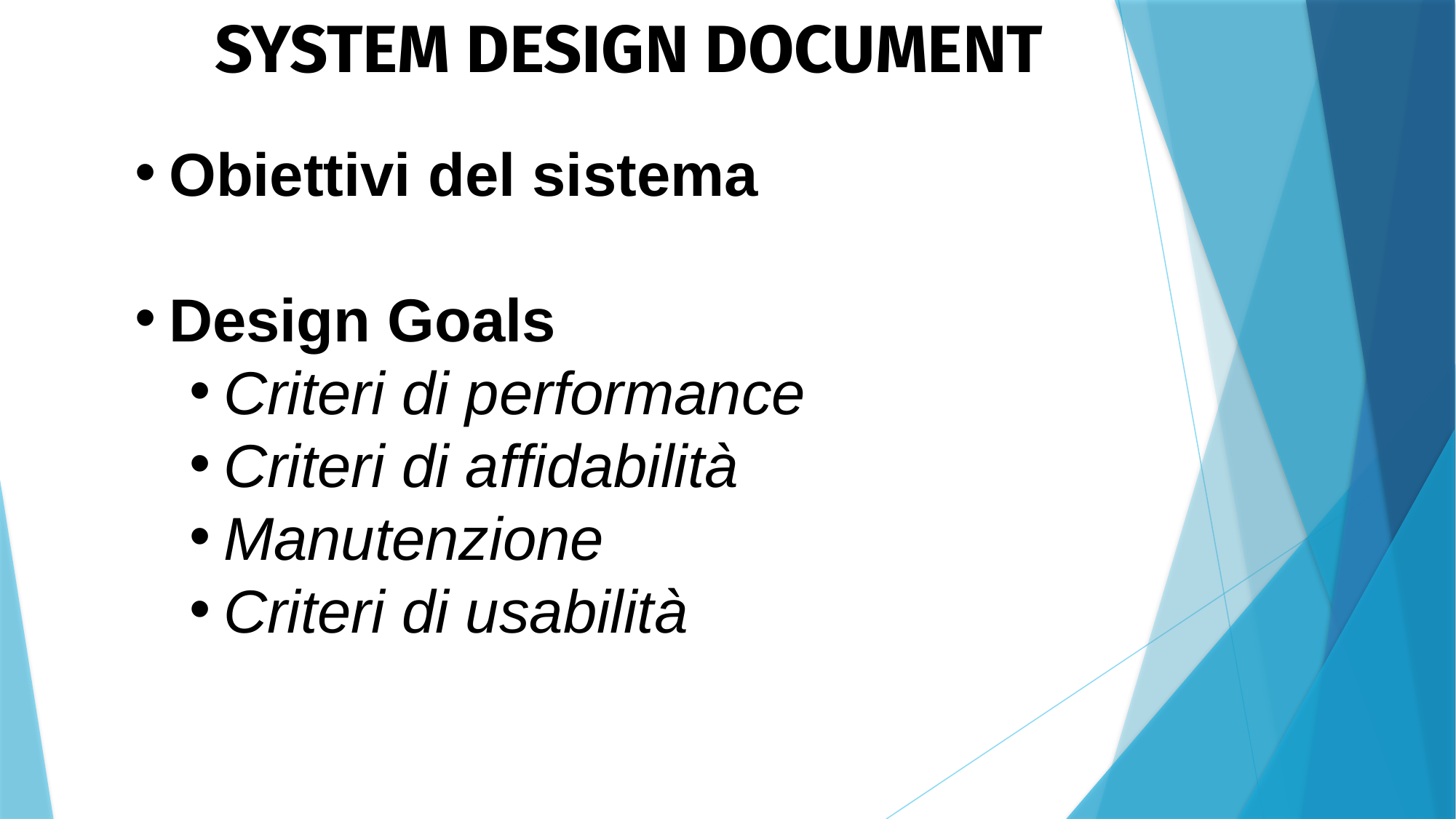

SYSTEM DESIGN DOCUMENT
Obiettivi del sistema

Design Goals
Criteri di performance
Criteri di affidabilità
Manutenzione
Criteri di usabilità